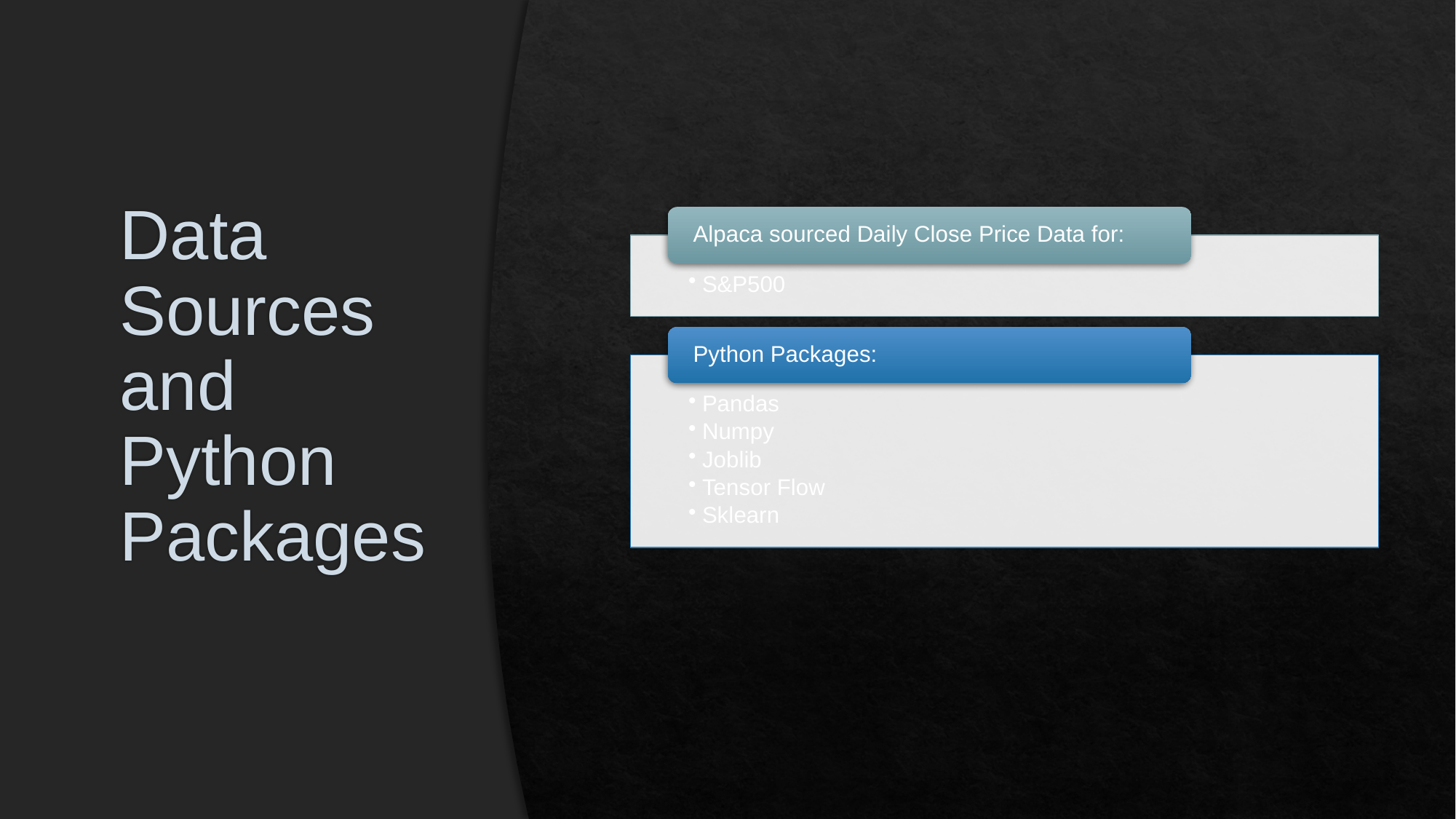

# Data Sources and Python Packages
S&P500
Alpaca sourced Daily Close Price Data for:
Pandas
Numpy
Joblib
Tensor Flow
Sklearn
Python Packages: